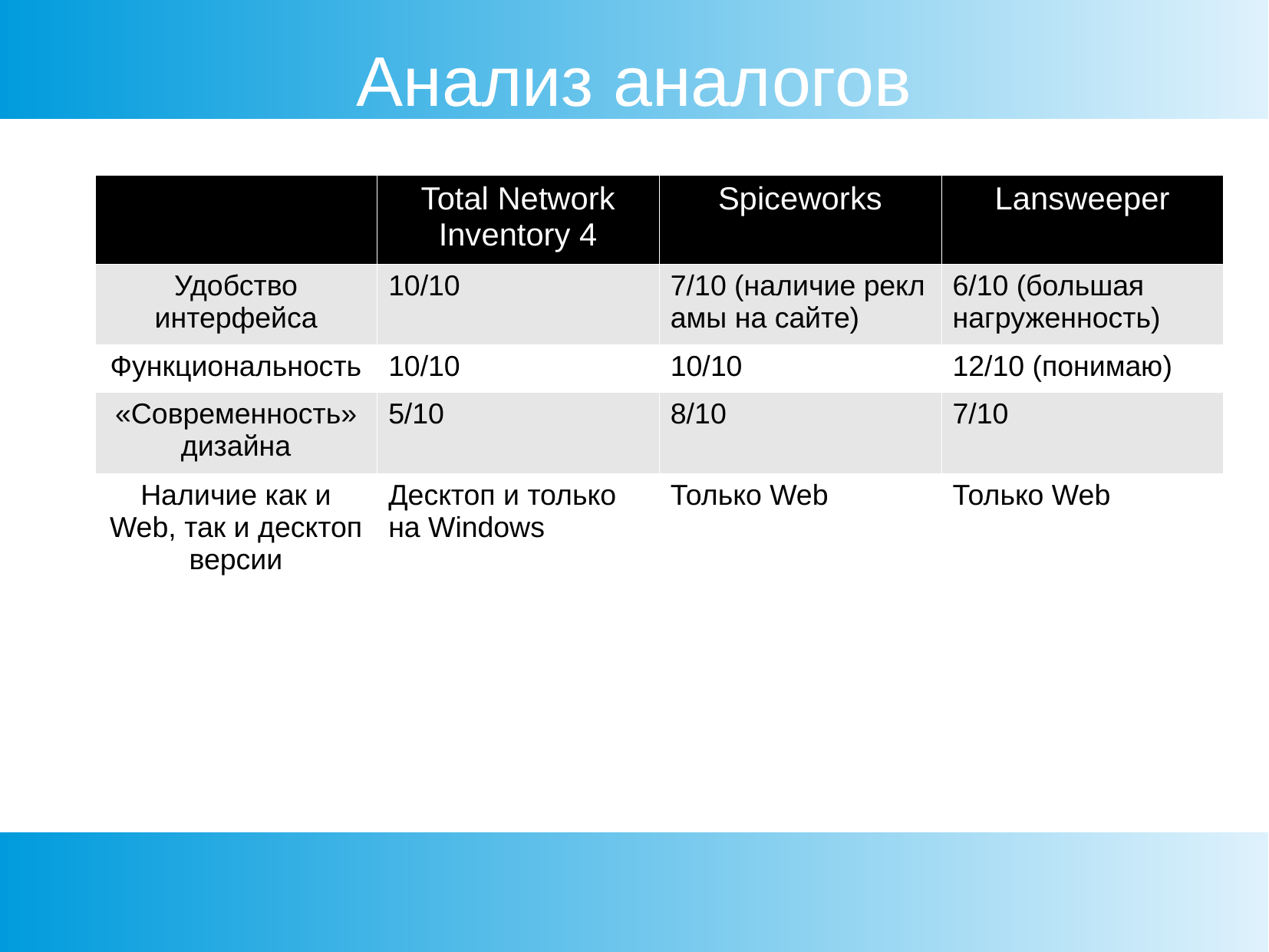

Анализ аналогов
|  | Total Network Inventory 4 | Spiceworks | Lansweeper |
| --- | --- | --- | --- |
| Удобство интерфейса | 10/10 | 7/10 (наличие рекламы на сайте) | 6/10 (большая нагруженность) |
| Функциональность | 10/10 | 10/10 | 12/10 (понимаю) |
| «Современность» дизайна | 5/10 | 8/10 | 7/10 |
| Наличие как и Web, так и десктоп версии | Десктоп и только на Windows | Только Web | Только Web |